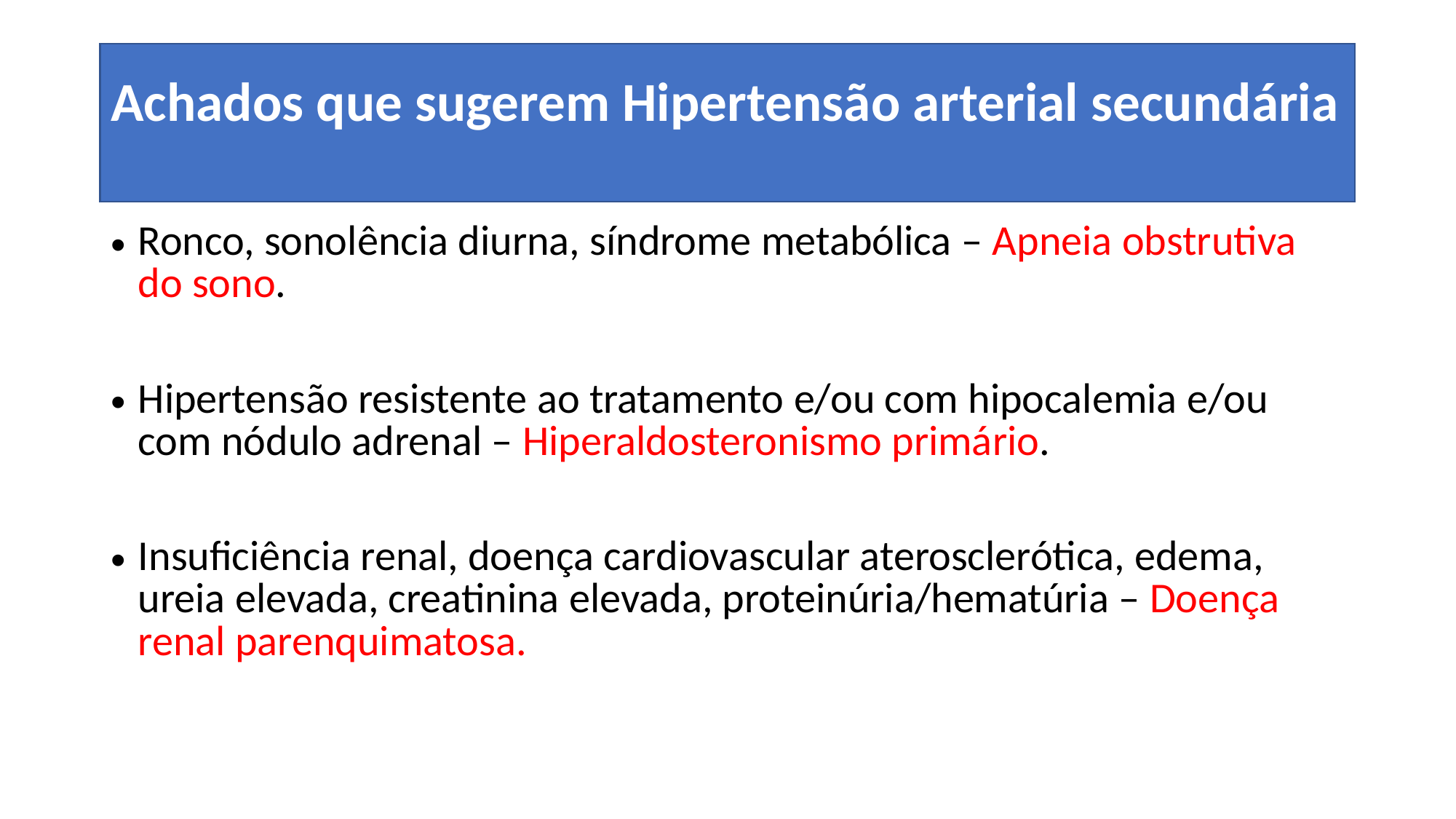

Achados que sugerem Hipertensão arterial secundária
Ronco, sonolência diurna, síndrome metabólica – Apneia obstrutiva do sono.

Hipertensão resistente ao tratamento e/ou com hipocalemia e/ou com nódulo adrenal – Hiperaldosteronismo primário.

Insuficiência renal, doença cardiovascular aterosclerótica, edema, ureia elevada, creatinina elevada, proteinúria/hematúria – Doença renal parenquimatosa.